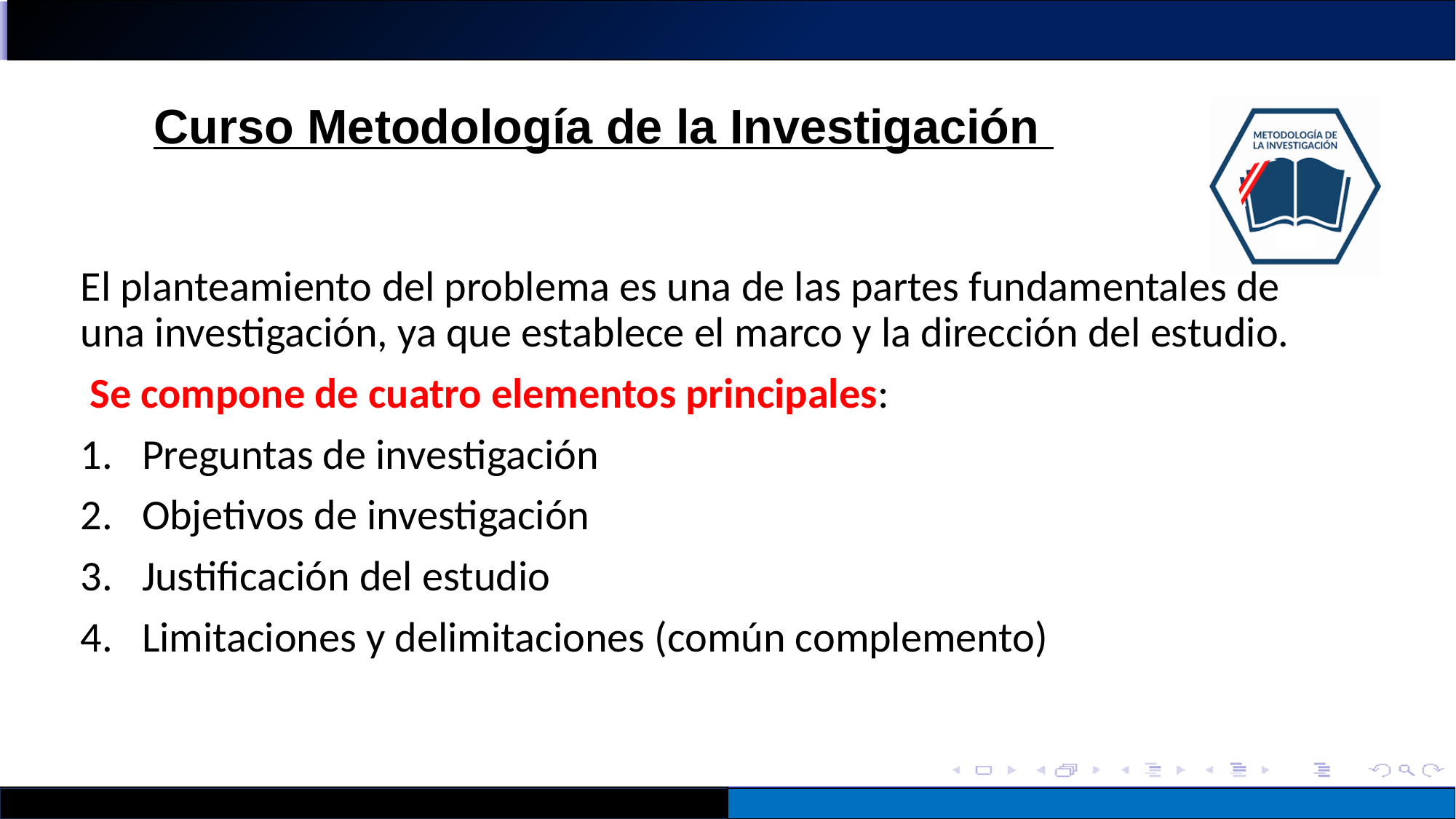

#
El planteamiento del problema es una de las partes fundamentales de una investigación, ya que establece el marco y la dirección del estudio.
 Se compone de cuatro elementos principales:
Preguntas de investigación
Objetivos de investigación
Justificación del estudio
Limitaciones y delimitaciones (común complemento)